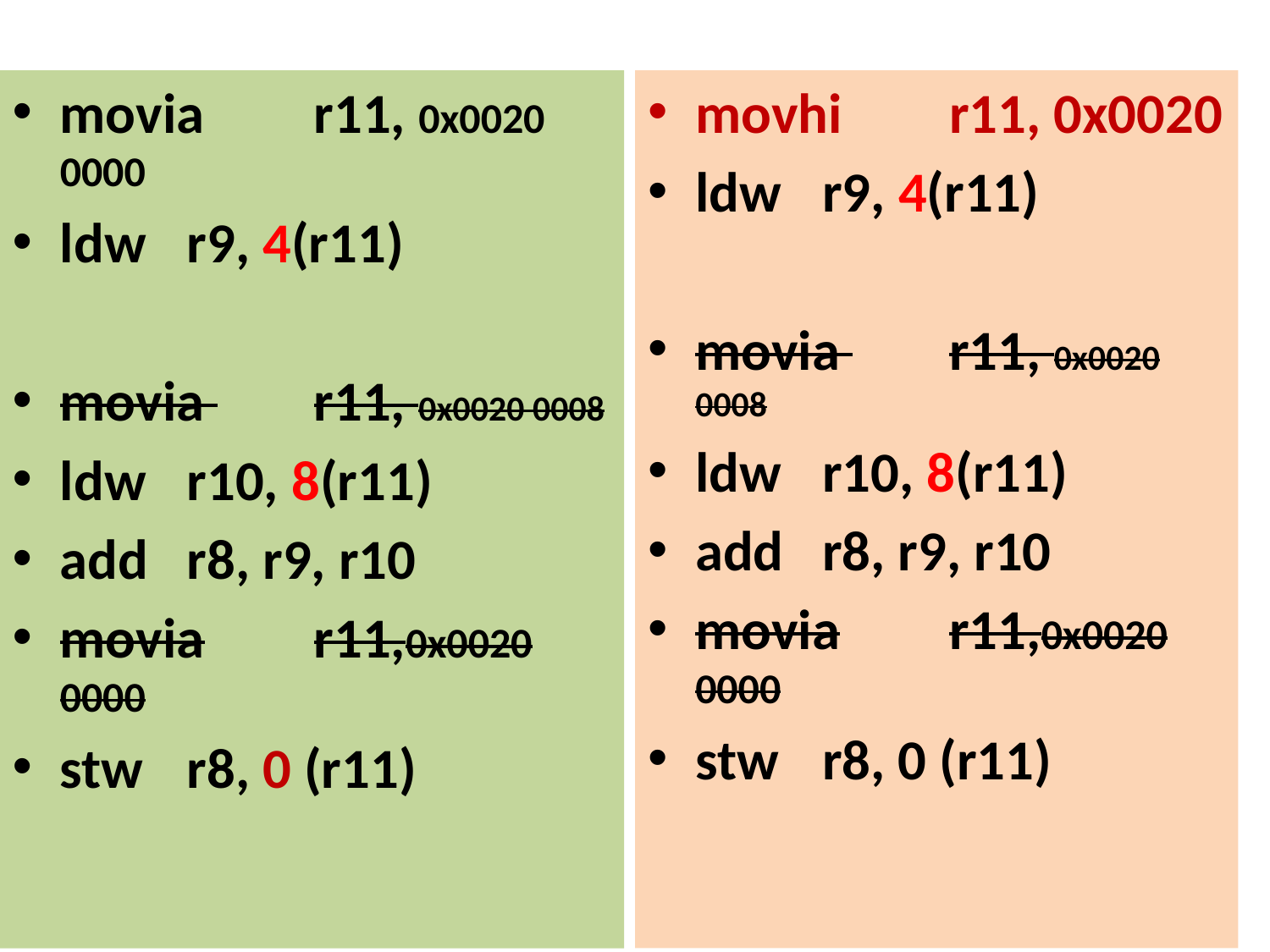

#
movhi	r11, 0x0020
ldw	r9, 4(r11)

movia 	r11, 0x0020 0008
ldw 	r10, 8(r11)
add	r8, r9, r10
movia	r11,0x0020 0000
stw 	r8, 0 (r11)

movia 	r11, 0x0020 0000
ldw	r9, 4(r11)

movia 	r11, 0x0020 0008
ldw 	r10, 8(r11)
add	r8, r9, r10
movia	r11,0x0020 0000
stw 	r8, 0 (r11)